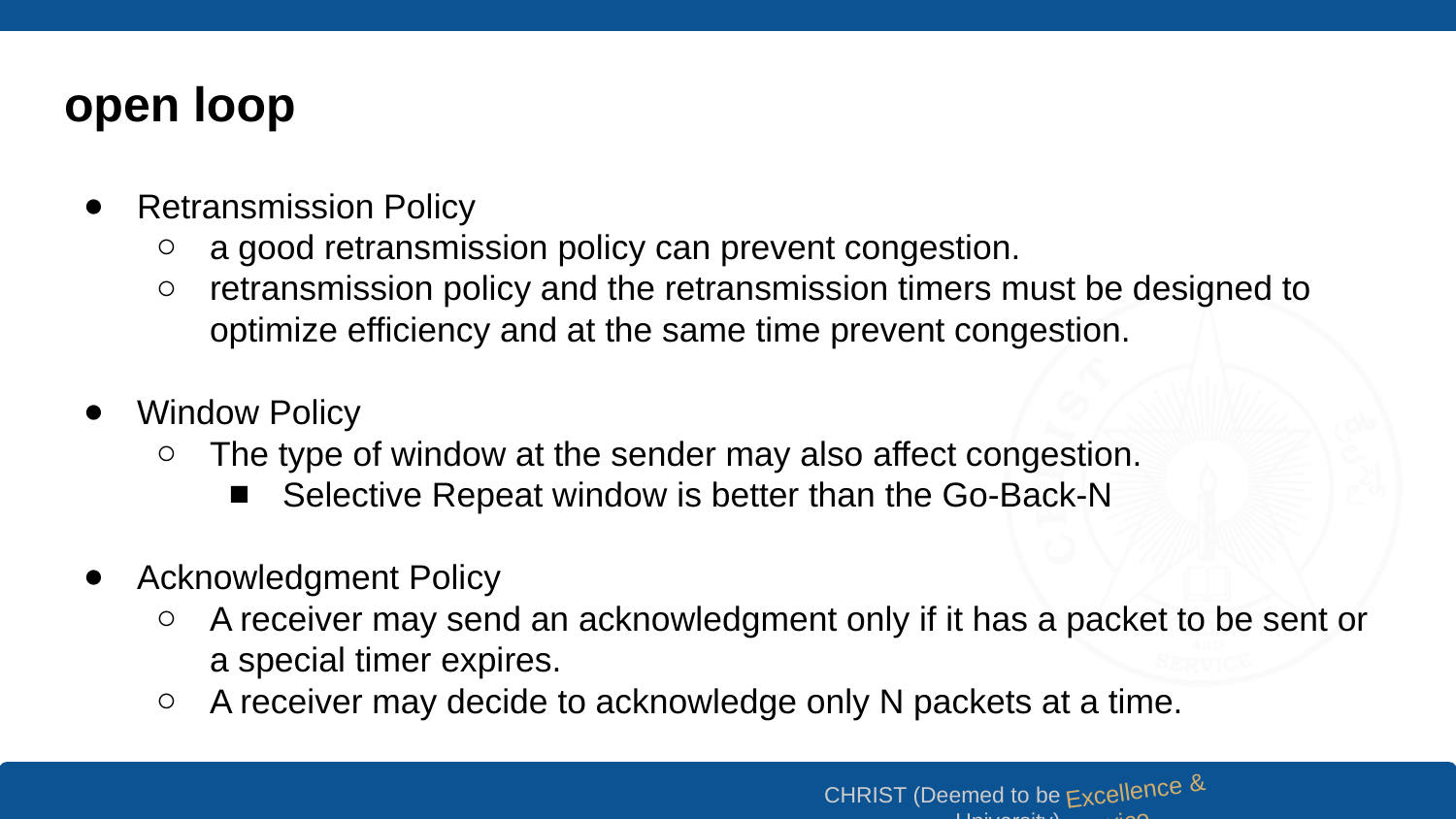

# open loop
Retransmission Policy
a good retransmission policy can prevent congestion.
retransmission policy and the retransmission timers must be designed to optimize efficiency and at the same time prevent congestion.

Window Policy
The type of window at the sender may also affect congestion.
Selective Repeat window is better than the Go-Back-N

Acknowledgment Policy
A receiver may send an acknowledgment only if it has a packet to be sent or a special timer expires.
A receiver may decide to acknowledge only N packets at a time.